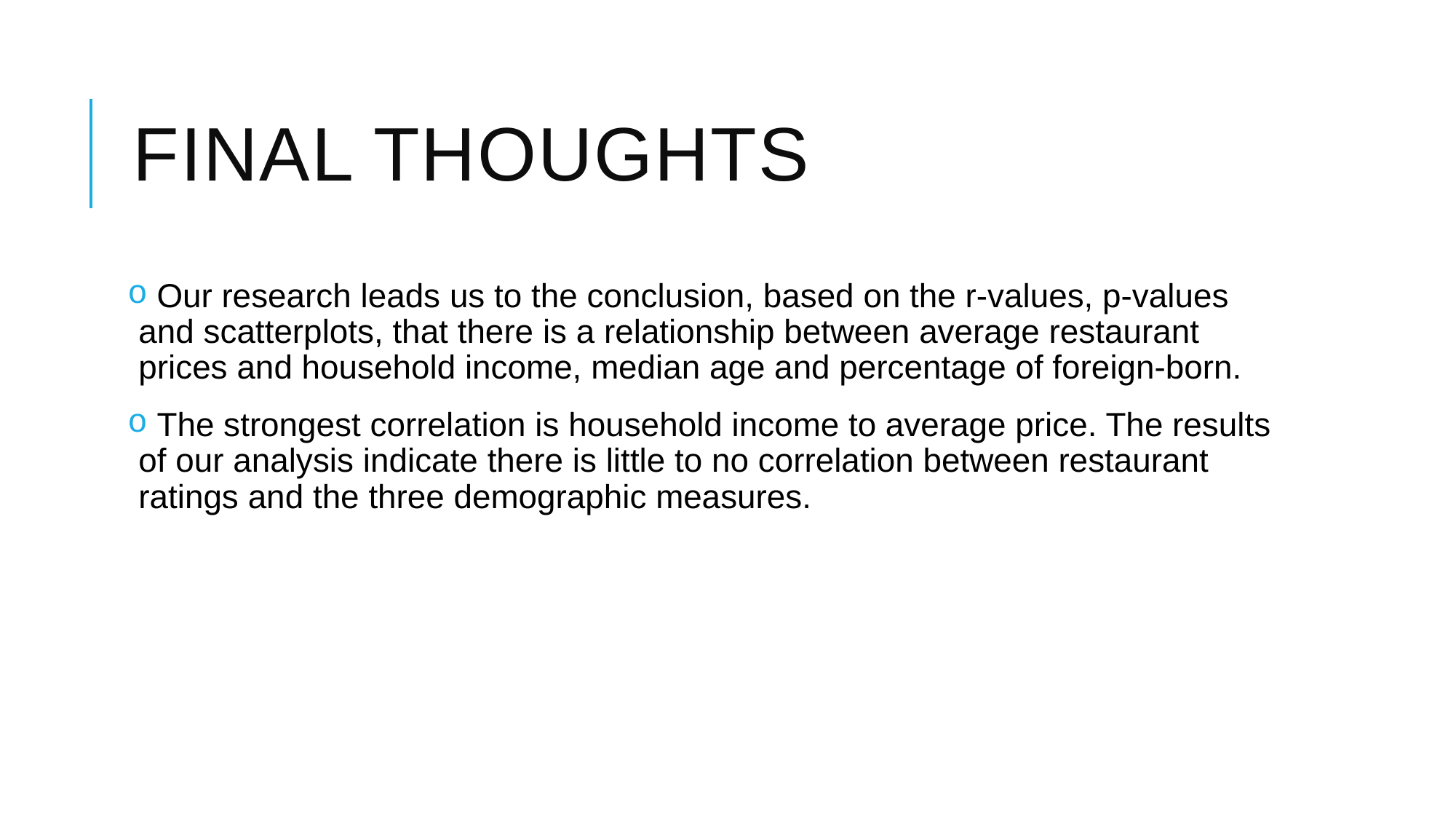

# Final Thoughts
 Our research leads us to the conclusion, based on the r-values, p-values and scatterplots, that there is a relationship between average restaurant prices and household income, median age and percentage of foreign-born.
 The strongest correlation is household income to average price. The results of our analysis indicate there is little to no correlation between restaurant ratings and the three demographic measures.